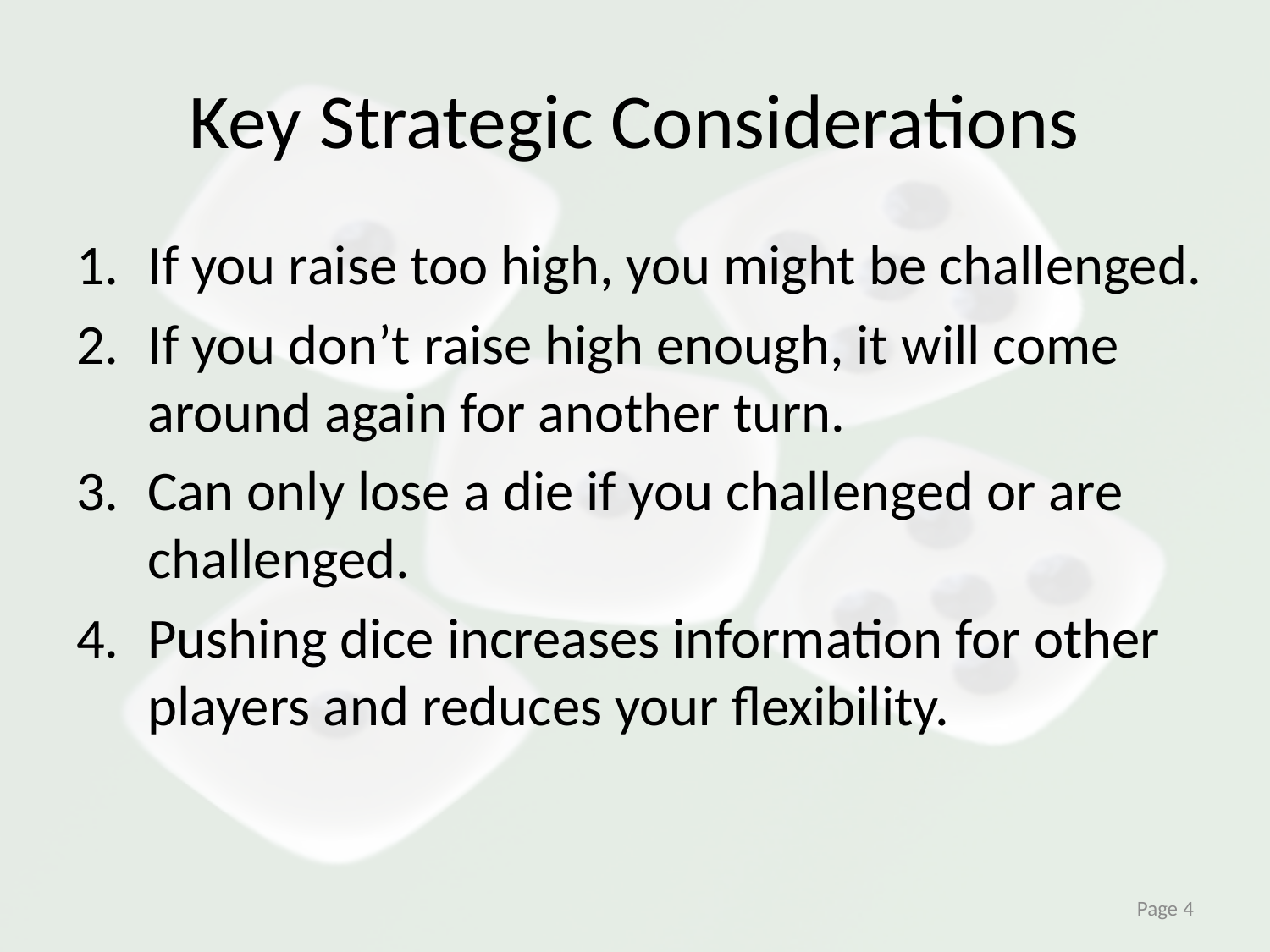

# Key Strategic Considerations
If you raise too high, you might be challenged.
If you don’t raise high enough, it will come around again for another turn.
Can only lose a die if you challenged or are challenged.
Pushing dice increases information for other players and reduces your flexibility.
Page 4